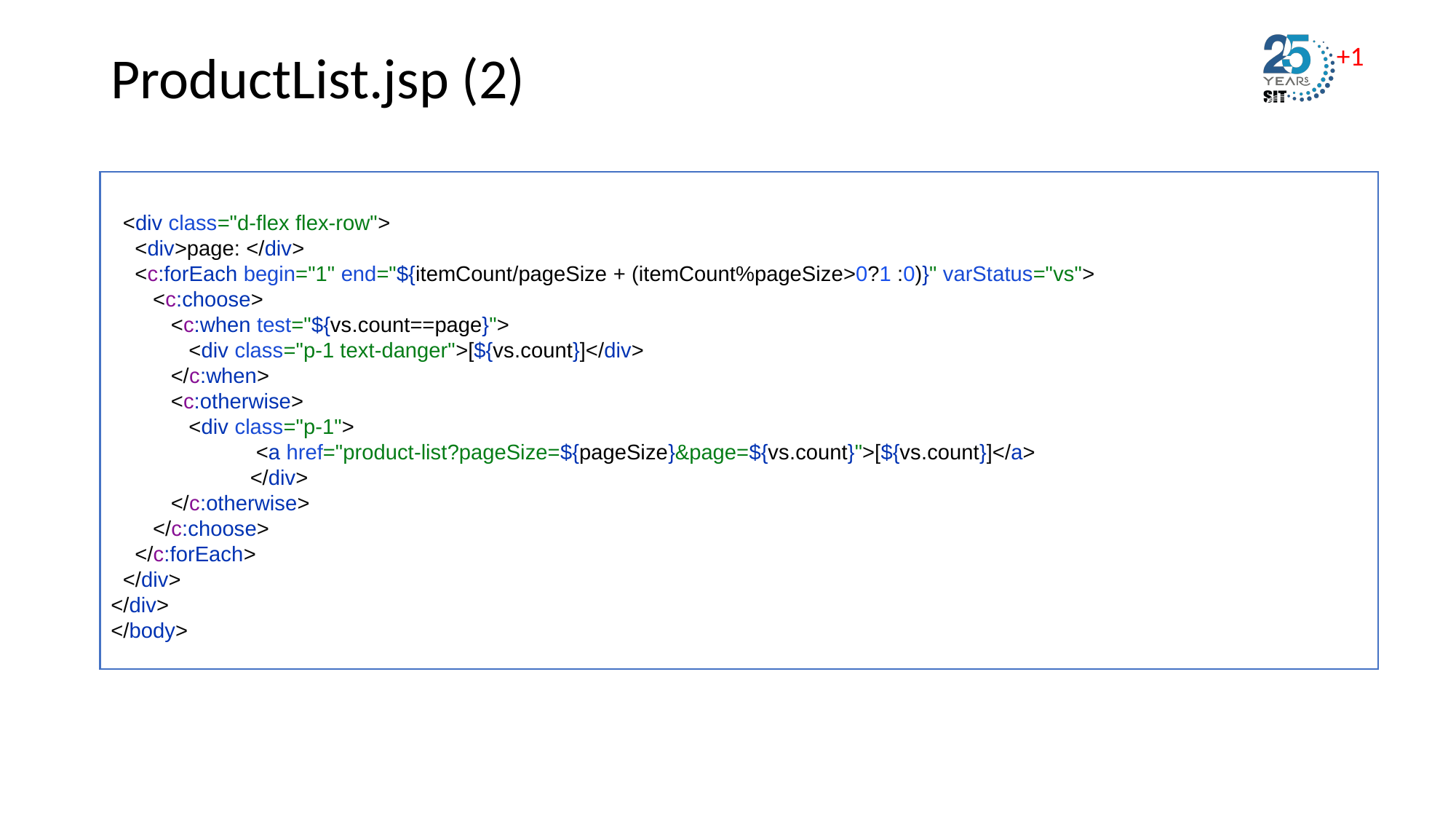

# ProductList.jsp (2)
  <div class="d-flex flex-row">
    <div>page: </div>
    <c:forEach begin="1" end="${itemCount/pageSize + (itemCount%pageSize>0?1 :0)}" varStatus="vs">
       <c:choose>
          <c:when test="${vs.count==page}">
             <div class="p-1 text-danger">[${vs.count}]</div>
          </c:when>
          <c:otherwise>
             <div class="p-1">
	      <a href="product-list?pageSize=${pageSize}&page=${vs.count}">[${vs.count}]</a>
 	     </div>
          </c:otherwise>
       </c:choose>
    </c:forEach>
  </div>
</div>
</body>